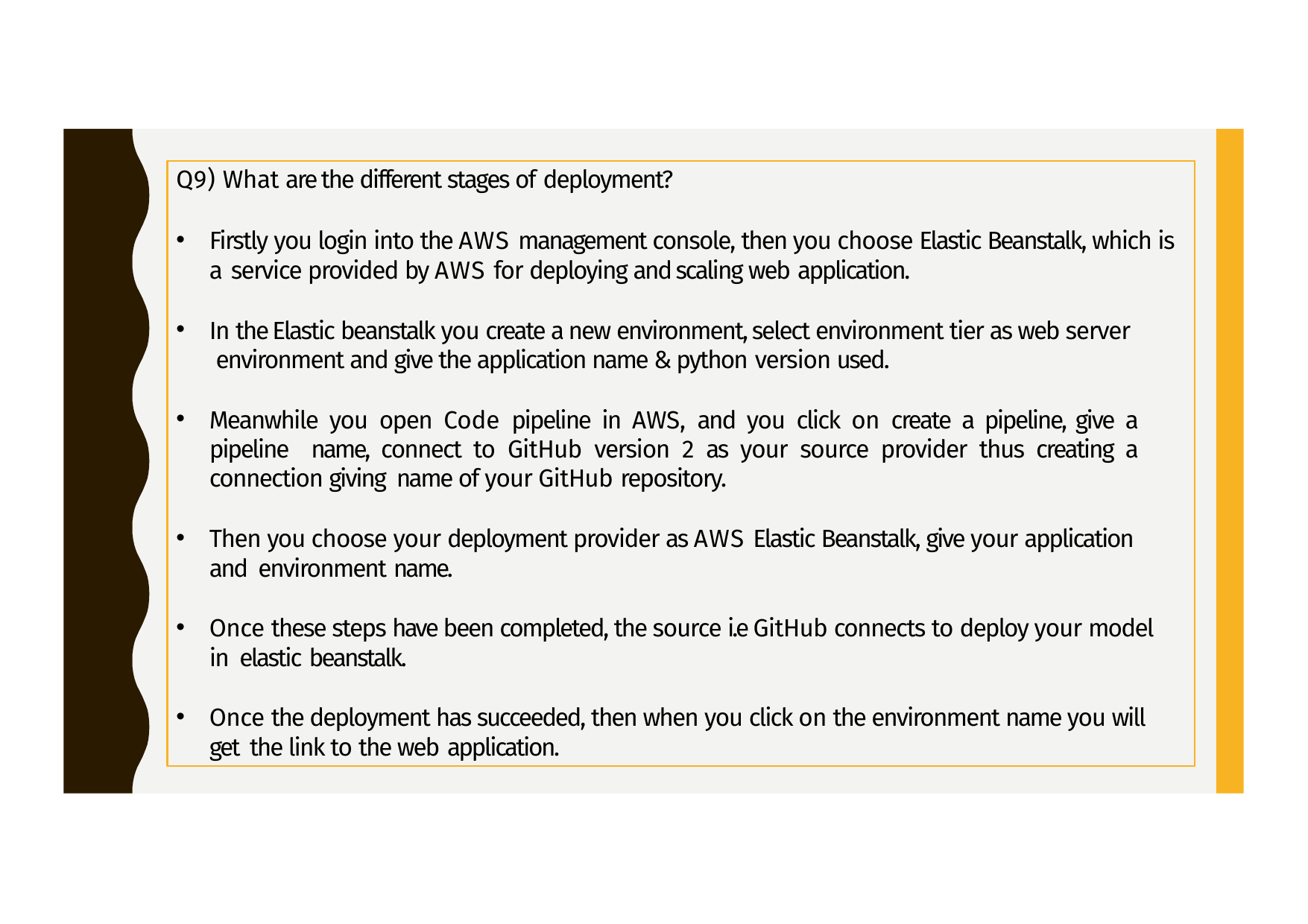

Q9) What are the different stages of deployment?

Firstly you login into the AWS management console, then you choose Elastic Beanstalk, which is a  service provided by AWS for deploying and scaling web application.

In the Elastic beanstalk you create a new environment, select environment tier as web server  environment and give the application name & python version used.

Meanwhile you open Code pipeline in AWS, and you click on create a pipeline, give a pipeline  name, connect to GitHub version 2 as your source provider thus creating a connection giving  name of your GitHub repository.

Then you choose your deployment provider as AWS Elastic Beanstalk, give your application and  environment name.

Once these steps have been completed, the source i.e GitHub connects to deploy your model in  elastic beanstalk.

Once the deployment has succeeded, then when you click on the environment name you will get  the link to the web application.